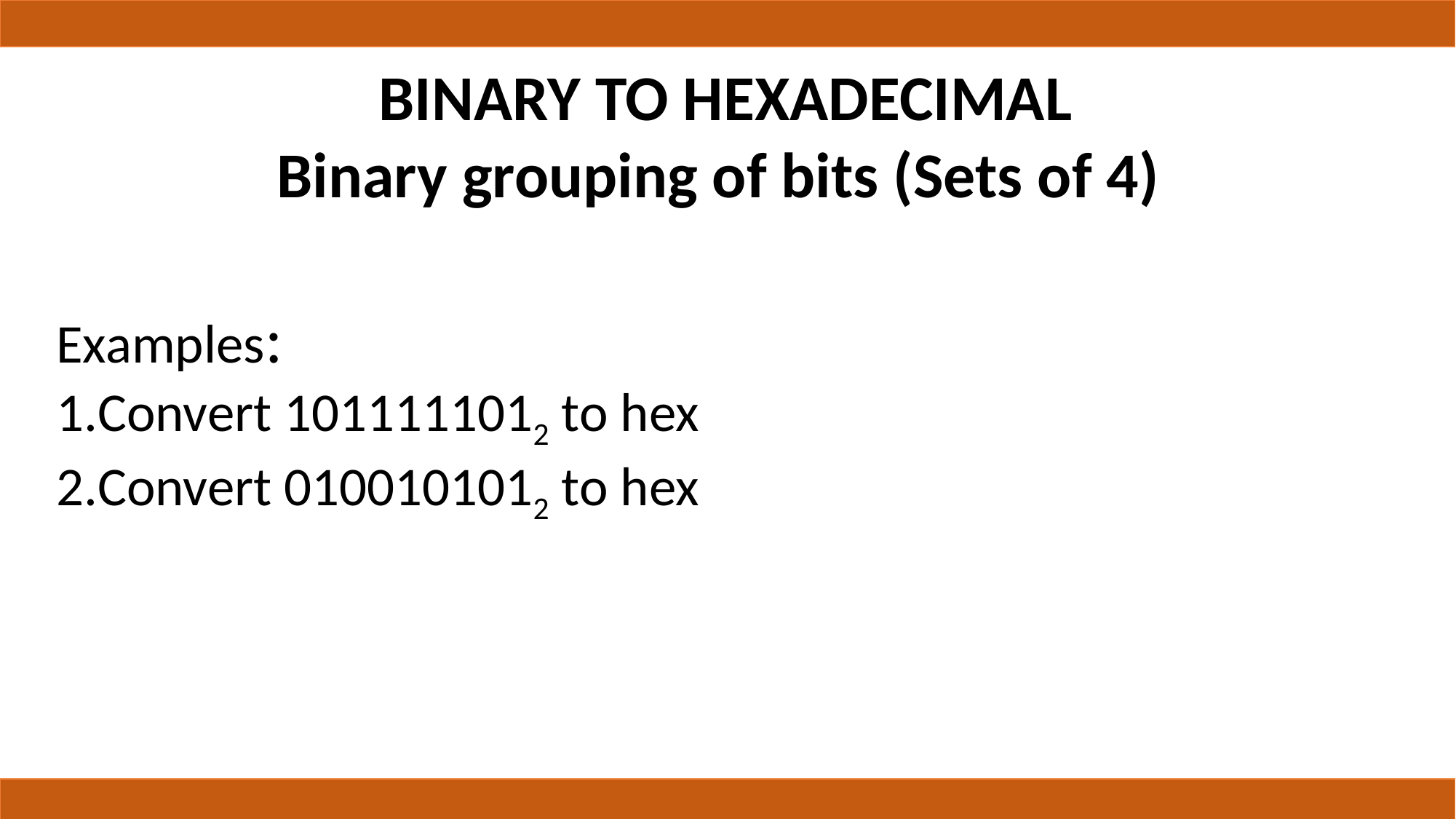

# BINARY TO HEXADECIMAL Binary grouping of bits (Sets of 4)
Examples:
Convert 1011111012 to hex
Convert 0100101012 to hex